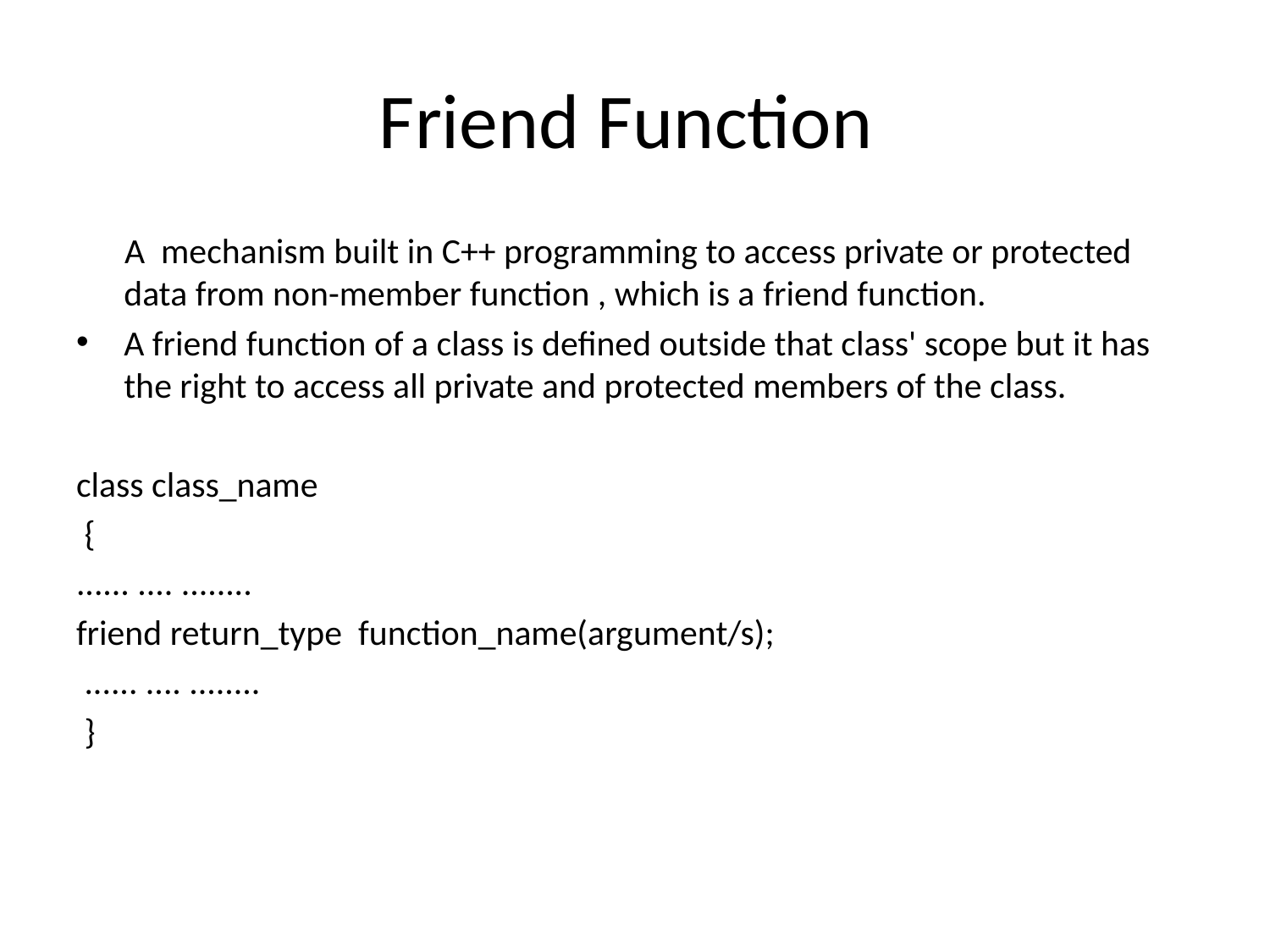

# Friend Function
      A  mechanism built in C++ programming to access private or protected data from non-member function , which is a friend function.
A friend function of a class is defined outside that class' scope but it has the right to access all private and protected members of the class.

class class_name
 {
...... .... ........
friend return_type  function_name(argument/s);
 ...... .... ........
 }